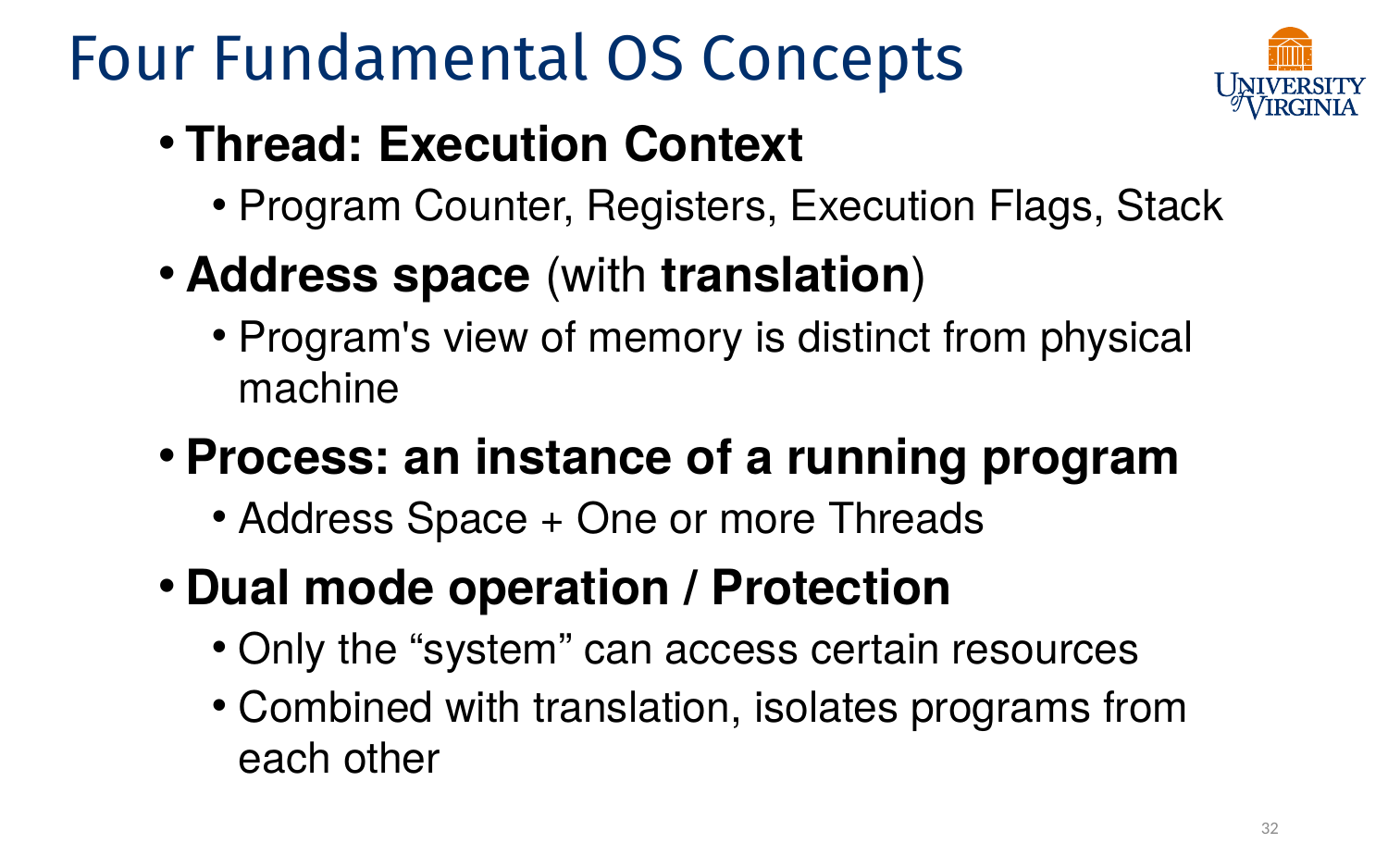

# Four Fundamental OS Concepts
Thread: Execution Context
Program Counter, Registers, Execution Flags, Stack
Address space (with translation)
Program's view of memory is distinct from physical machine
Process: an instance of a running program
Address Space + One or more Threads
Dual mode operation / Protection
Only the “system” can access certain resources
Combined with translation, isolates programs from each other
32